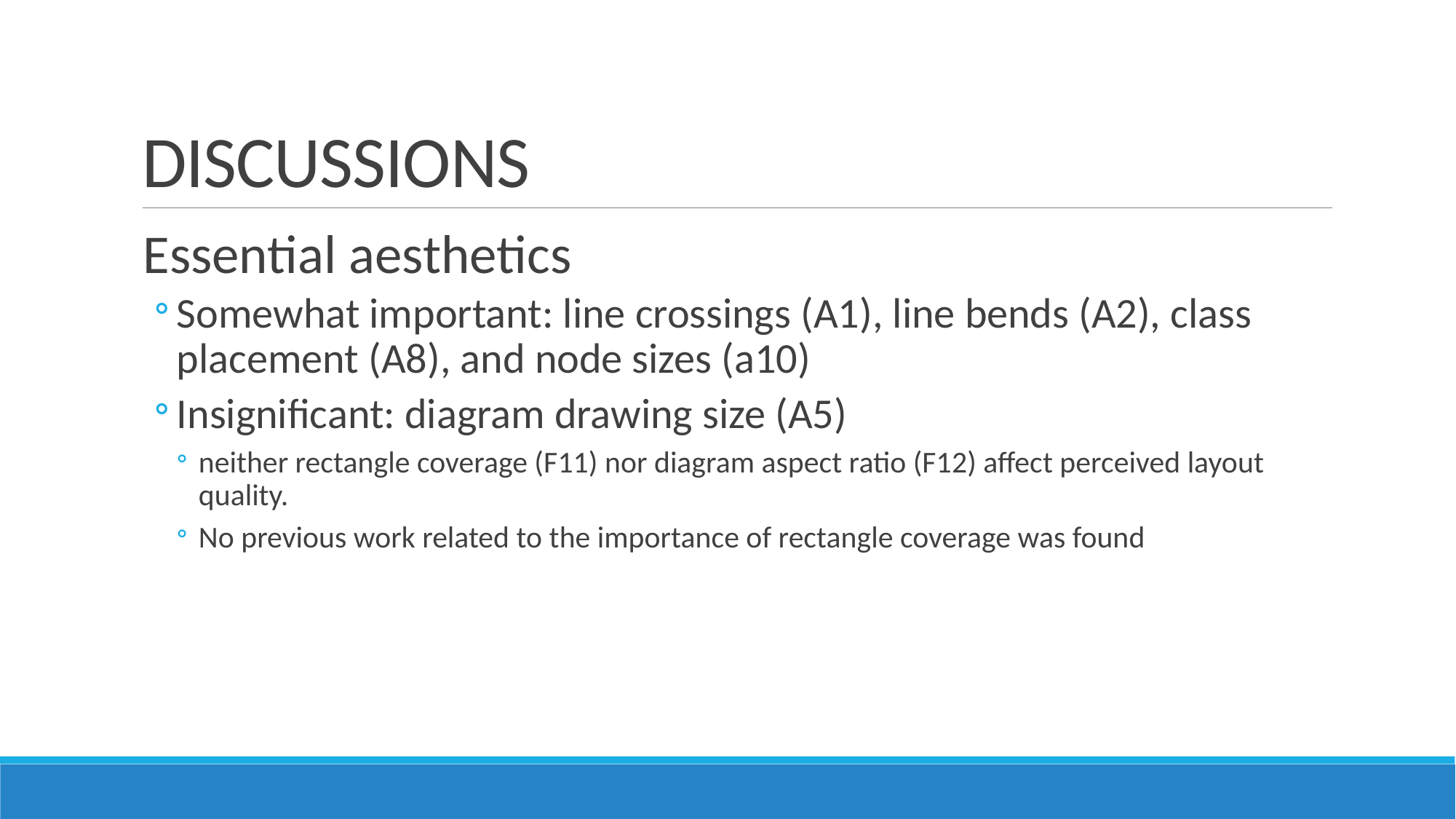

# DISCUSSIONS
Essential aesthetics
Somewhat important: line crossings (A1), line bends (A2), class placement (A8), and node sizes (a10)
Insignificant: diagram drawing size (A5)
neither rectangle coverage (F11) nor diagram aspect ratio (F12) affect perceived layout quality.
No previous work related to the importance of rectangle coverage was found